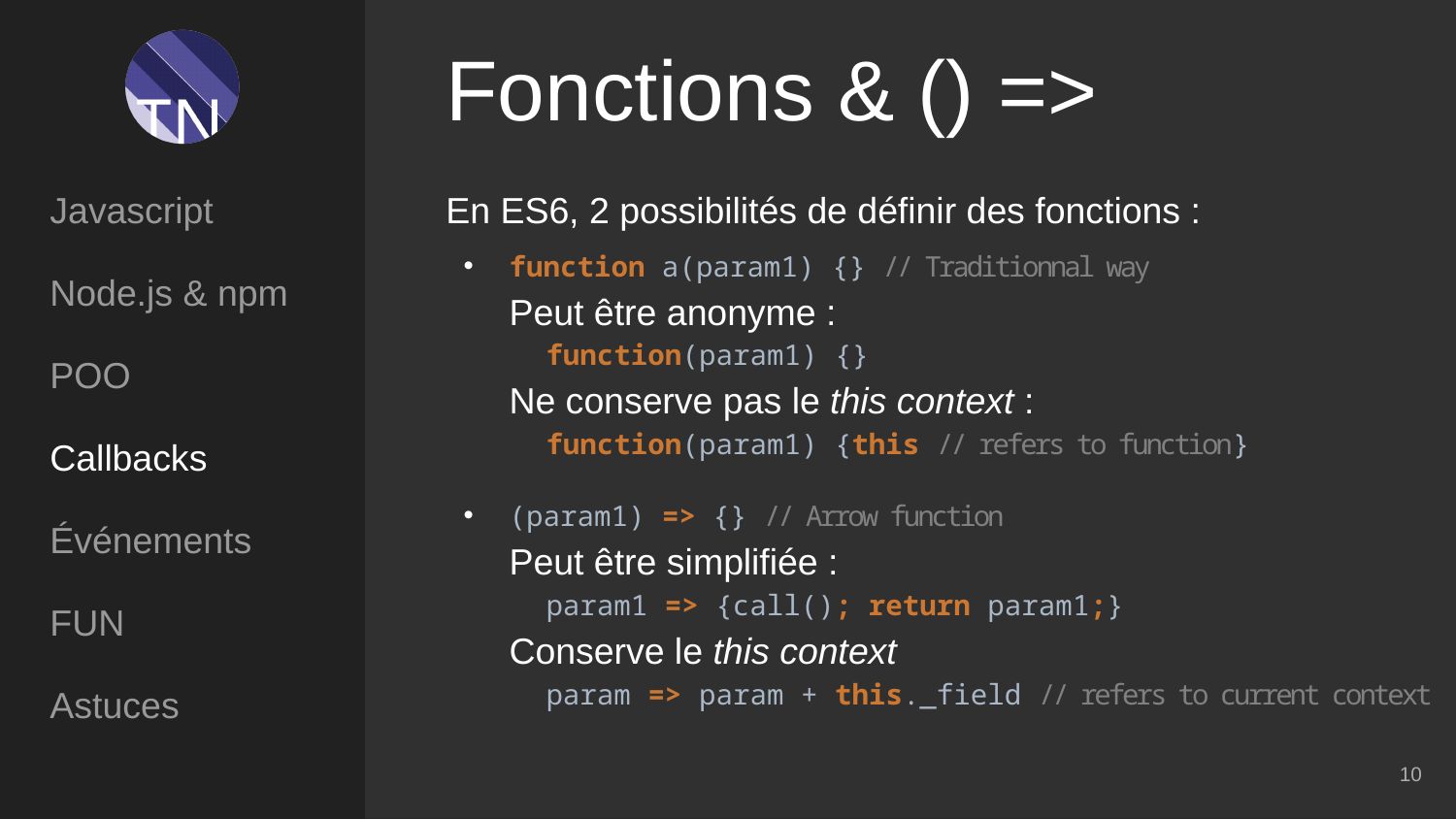

# Fonctions & () =>
Javascript
Node.js & npm
POO
Callbacks
Événements
FUN
Astuces
En ES6, 2 possibilités de définir des fonctions :
function a(param1) {} // Traditionnal way
Peut être anonyme :
function(param1) {}
Ne conserve pas le this context :
function(param1) {this // refers to function}
(param1) => {} // Arrow function
Peut être simplifiée :
param1 => {call(); return param1;}
Conserve le this context
param => param + this._field // refers to current context
10